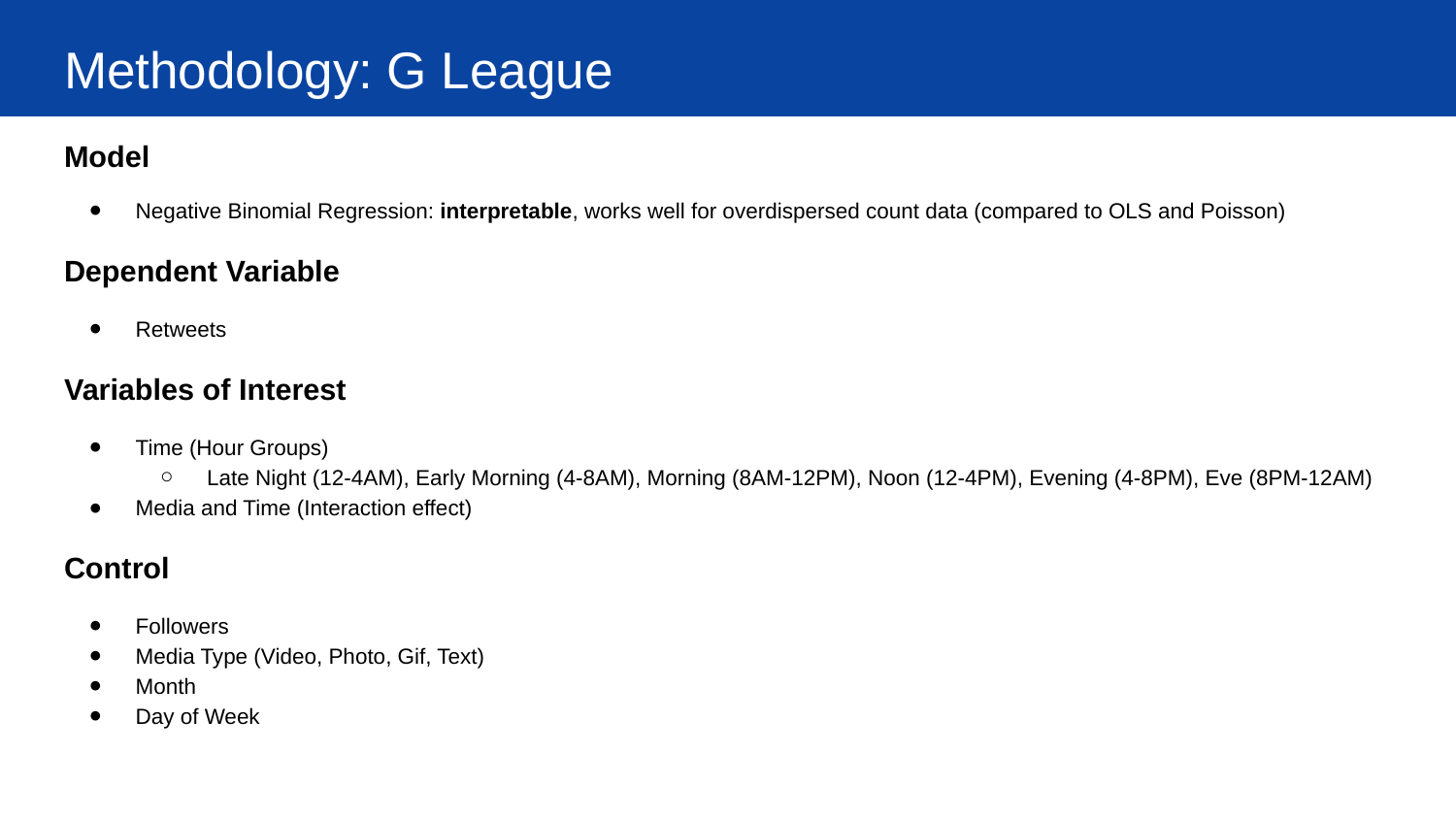

# Methodology: G League
Model
Negative Binomial Regression: interpretable, works well for overdispersed count data (compared to OLS and Poisson)
Dependent Variable
Retweets
Variables of Interest
Time (Hour Groups)
Late Night (12-4AM), Early Morning (4-8AM), Morning (8AM-12PM), Noon (12-4PM), Evening (4-8PM), Eve (8PM-12AM)
Media and Time (Interaction effect)
Control
Followers
Media Type (Video, Photo, Gif, Text)
Month
Day of Week